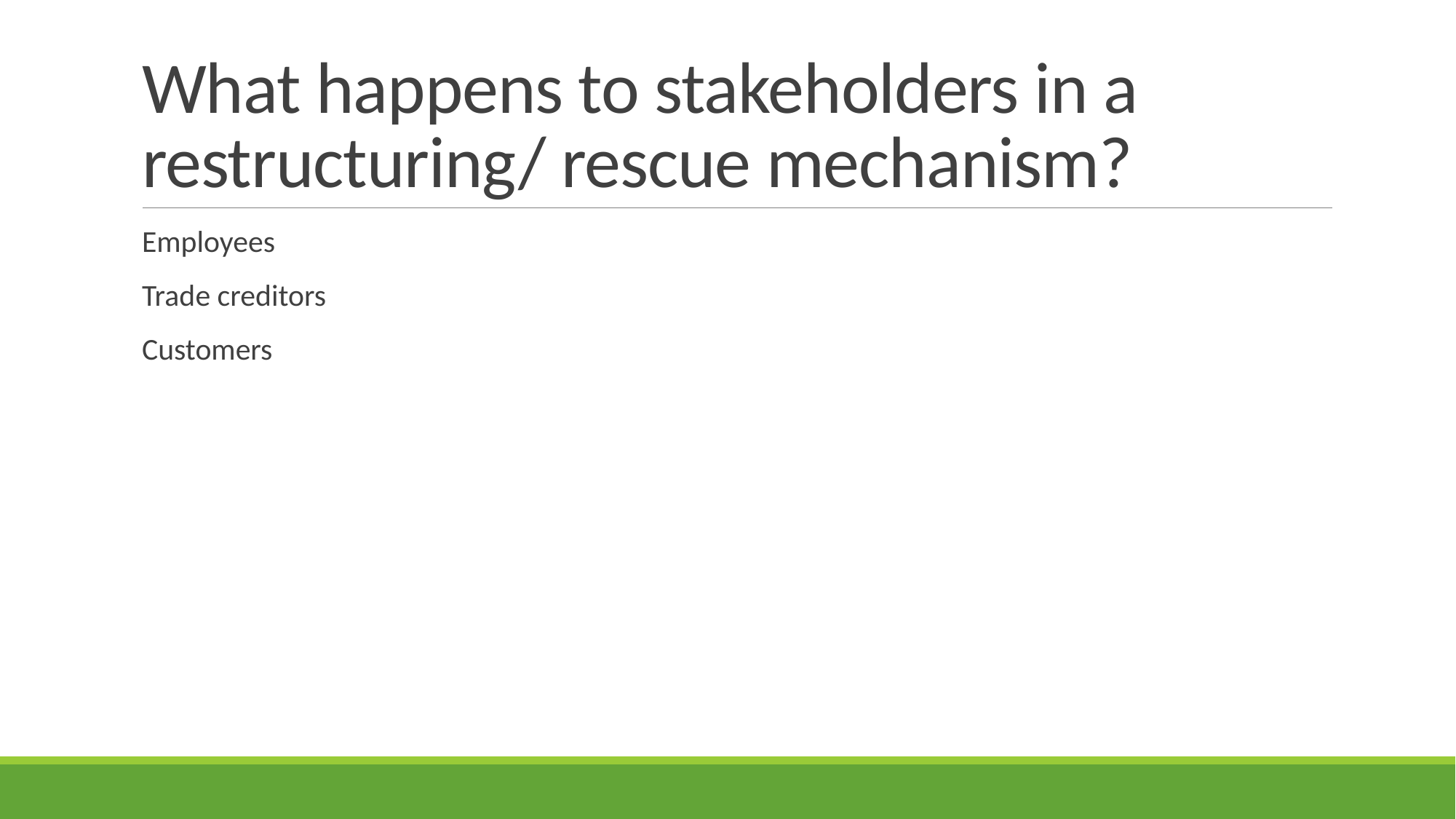

# What happens to stakeholders in a restructuring/ rescue mechanism?
Employees
Trade creditors
Customers